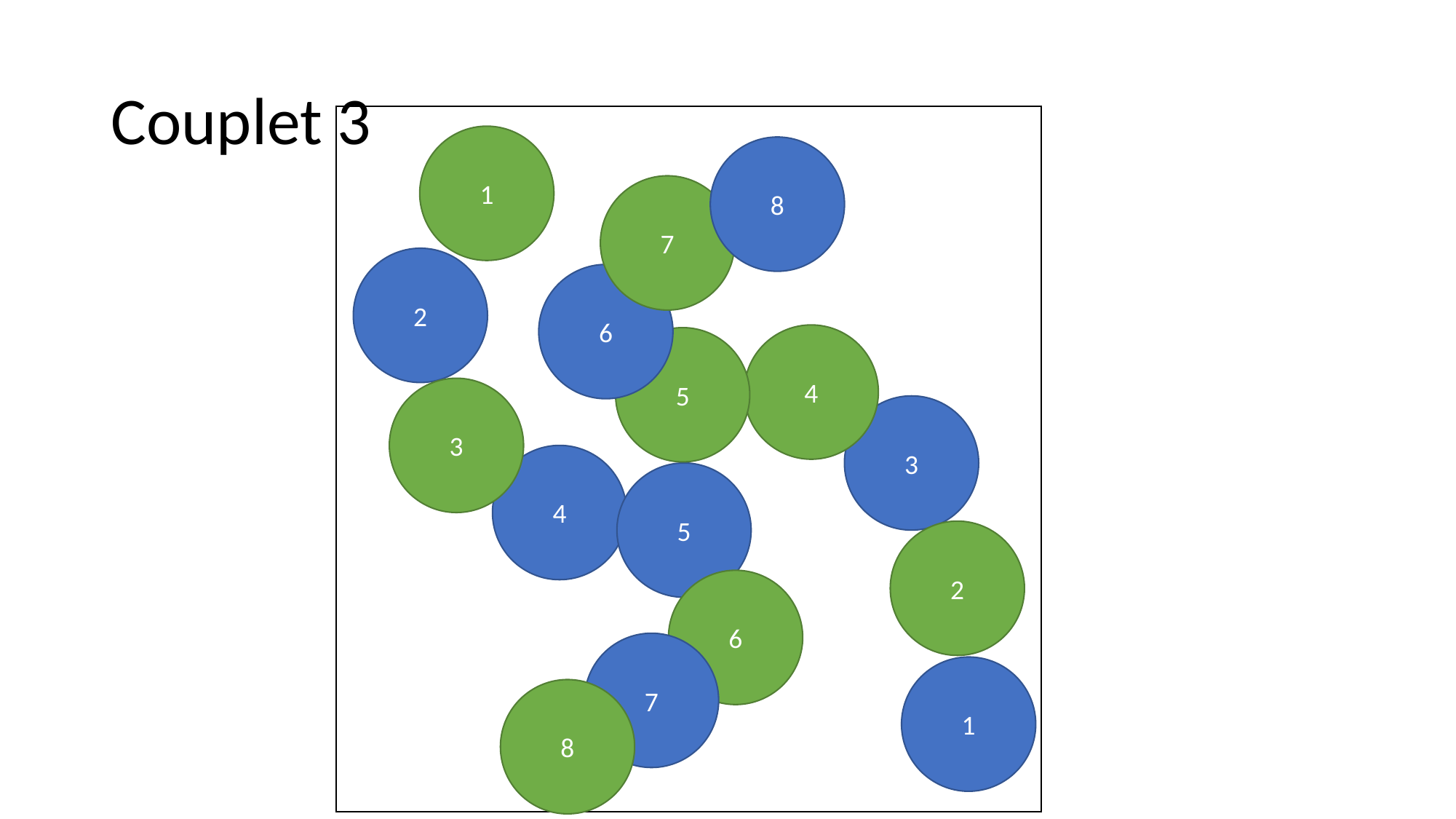

# Couplet 3

1
8
7
2
6
4
5
3
3
4
5
2
6
7
1
8